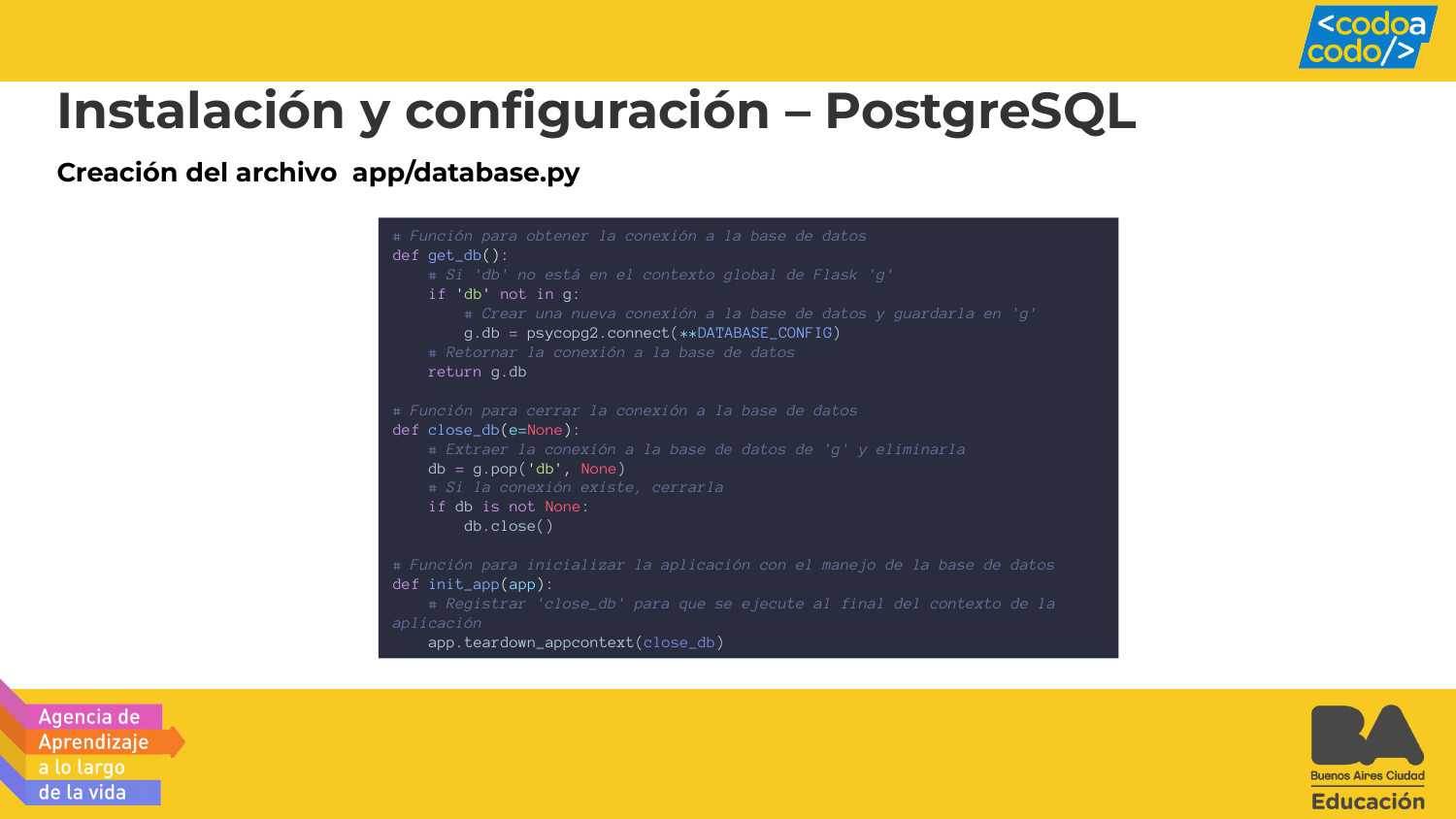

Instalación y configuración – PostgreSQL
Creación del archivo  app/database.py
# Función para obtener la conexión a la base de datos
def get_db():
    # Si 'db' no está en el contexto global de Flask 'g'
    if 'db' not in g:
        # Crear una nueva conexión a la base de datos y guardarla en 'g'
        g.db = psycopg2.connect(**DATABASE_CONFIG)
    # Retornar la conexión a la base de datos
    return g.db
# Función para cerrar la conexión a la base de datos
def close_db(e=None):
    # Extraer la conexión a la base de datos de 'g' y eliminarla
    db = g.pop('db', None)
    # Si la conexión existe, cerrarla
    if db is not None:
        db.close()
# Función para inicializar la aplicación con el manejo de la base de datos
def init_app(app):
    # Registrar 'close_db' para que se ejecute al final del contexto de la aplicación
    app.teardown_appcontext(close_db)